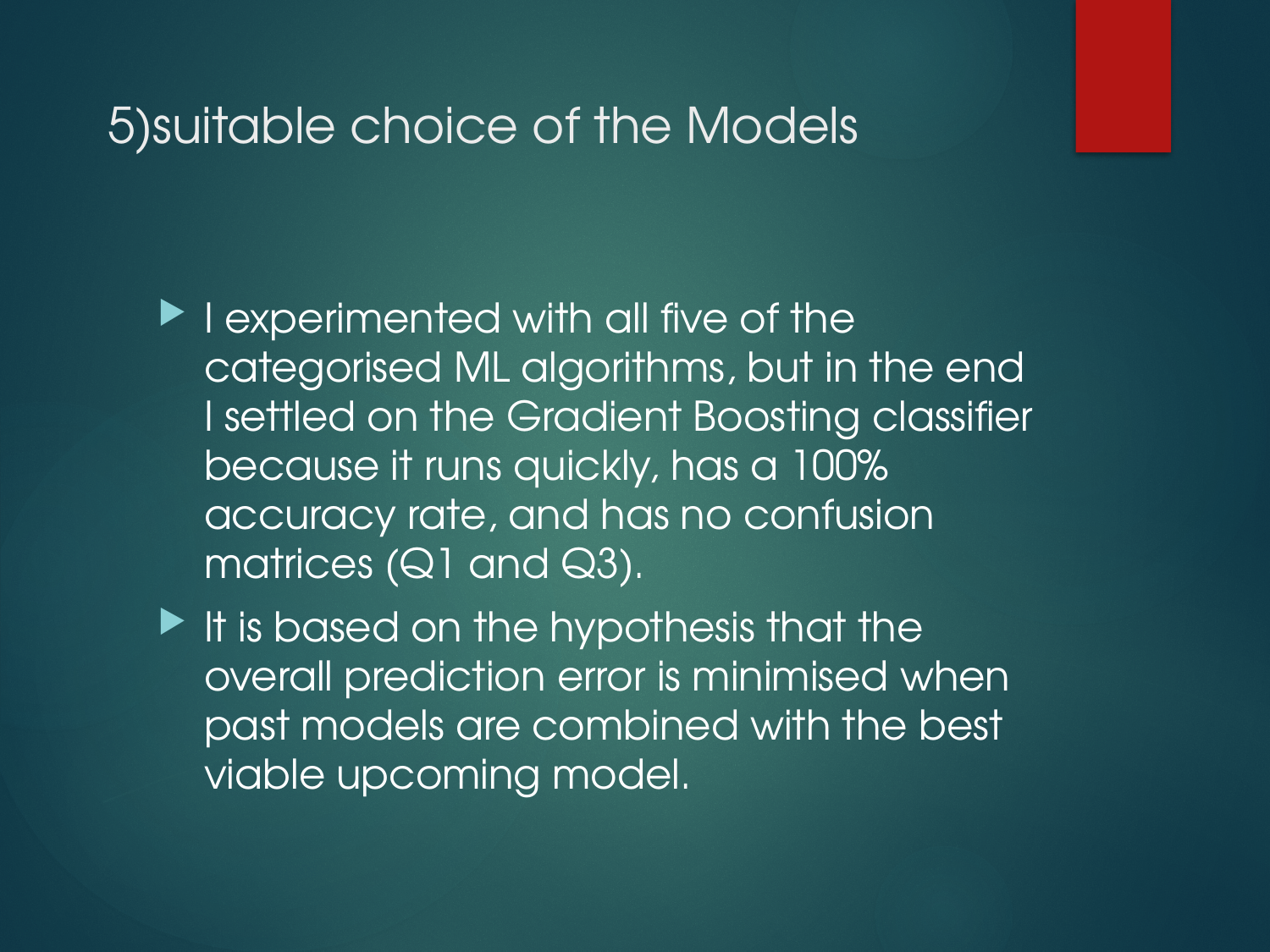

# 5)suitable choice of the Models
I experimented with all five of the categorised ML algorithms, but in the end I settled on the Gradient Boosting classifier because it runs quickly, has a 100% accuracy rate, and has no confusion matrices (Q1 and Q3).
It is based on the hypothesis that the overall prediction error is minimised when past models are combined with the best viable upcoming model.